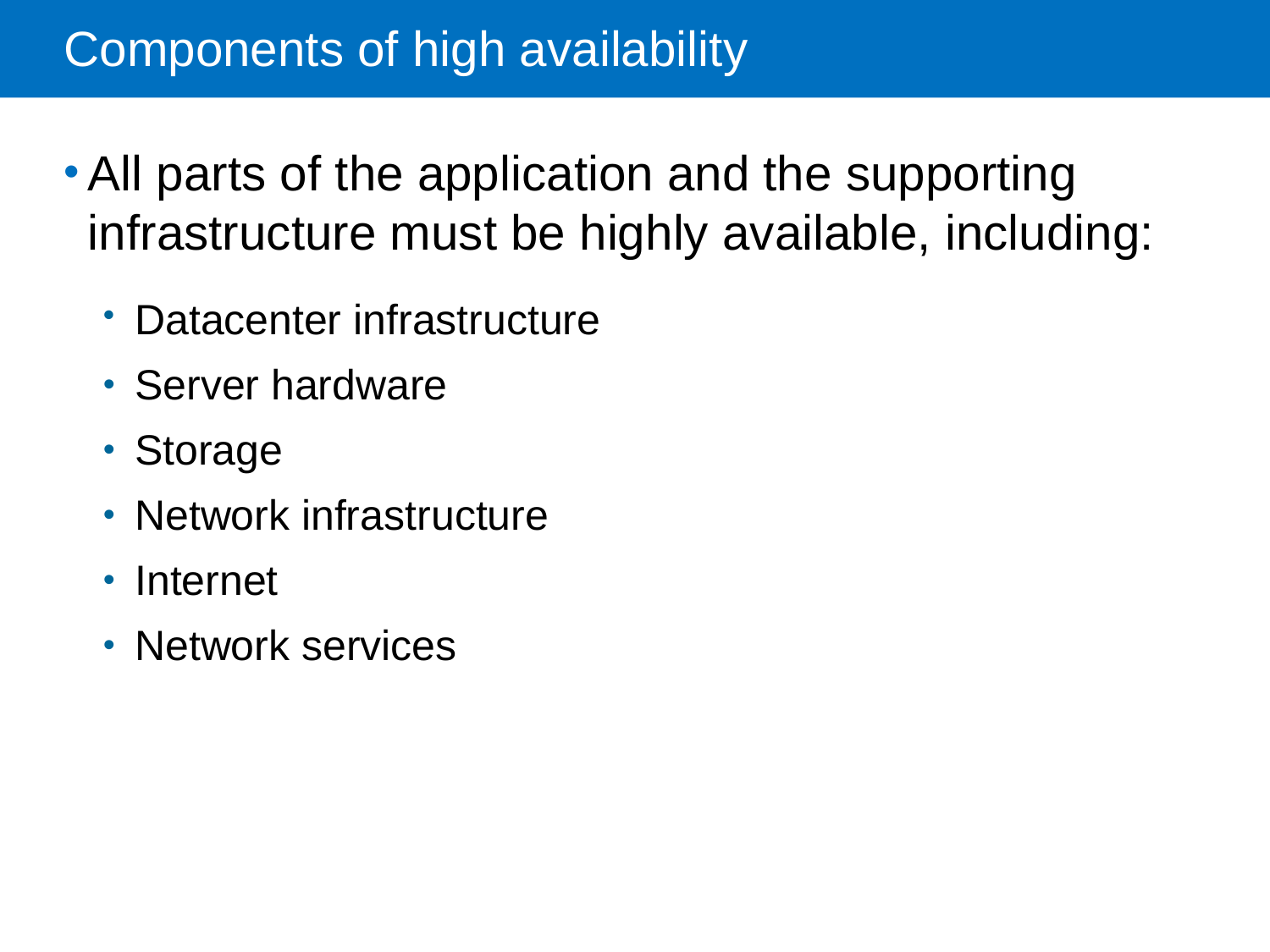

# Components of high availability
All parts of the application and the supporting infrastructure must be highly available, including:
Datacenter infrastructure

Server hardware

Storage

Network infrastructure

Internet

Network services